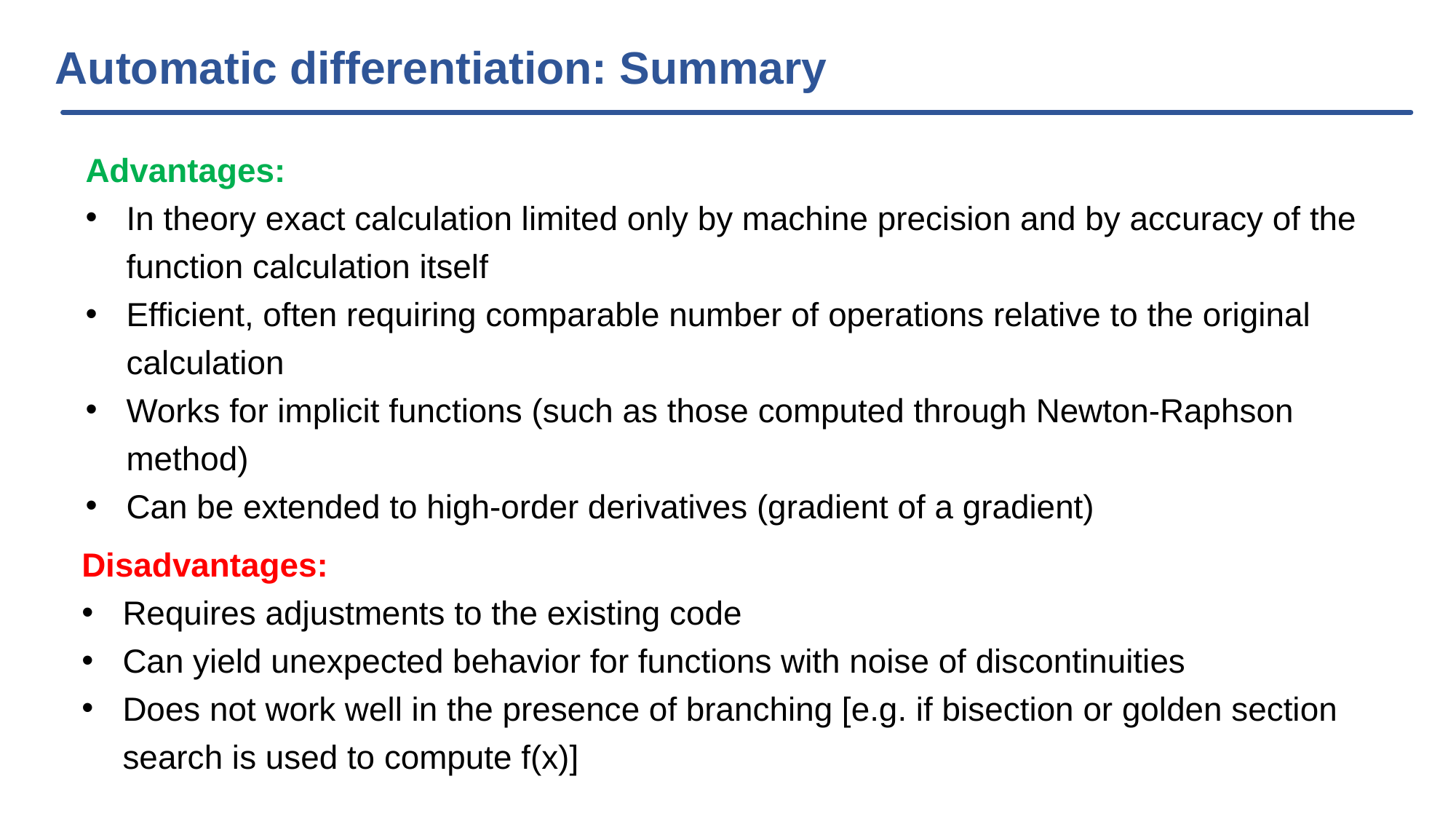

# Automatic differentiation: Summary
Advantages:
In theory exact calculation limited only by machine precision and by accuracy of the function calculation itself
Efficient, often requiring comparable number of operations relative to the original calculation
Works for implicit functions (such as those computed through Newton-Raphson method)
Can be extended to high-order derivatives (gradient of a gradient)
Disadvantages:
Requires adjustments to the existing code
Can yield unexpected behavior for functions with noise of discontinuities
Does not work well in the presence of branching [e.g. if bisection or golden section search is used to compute f(x)]